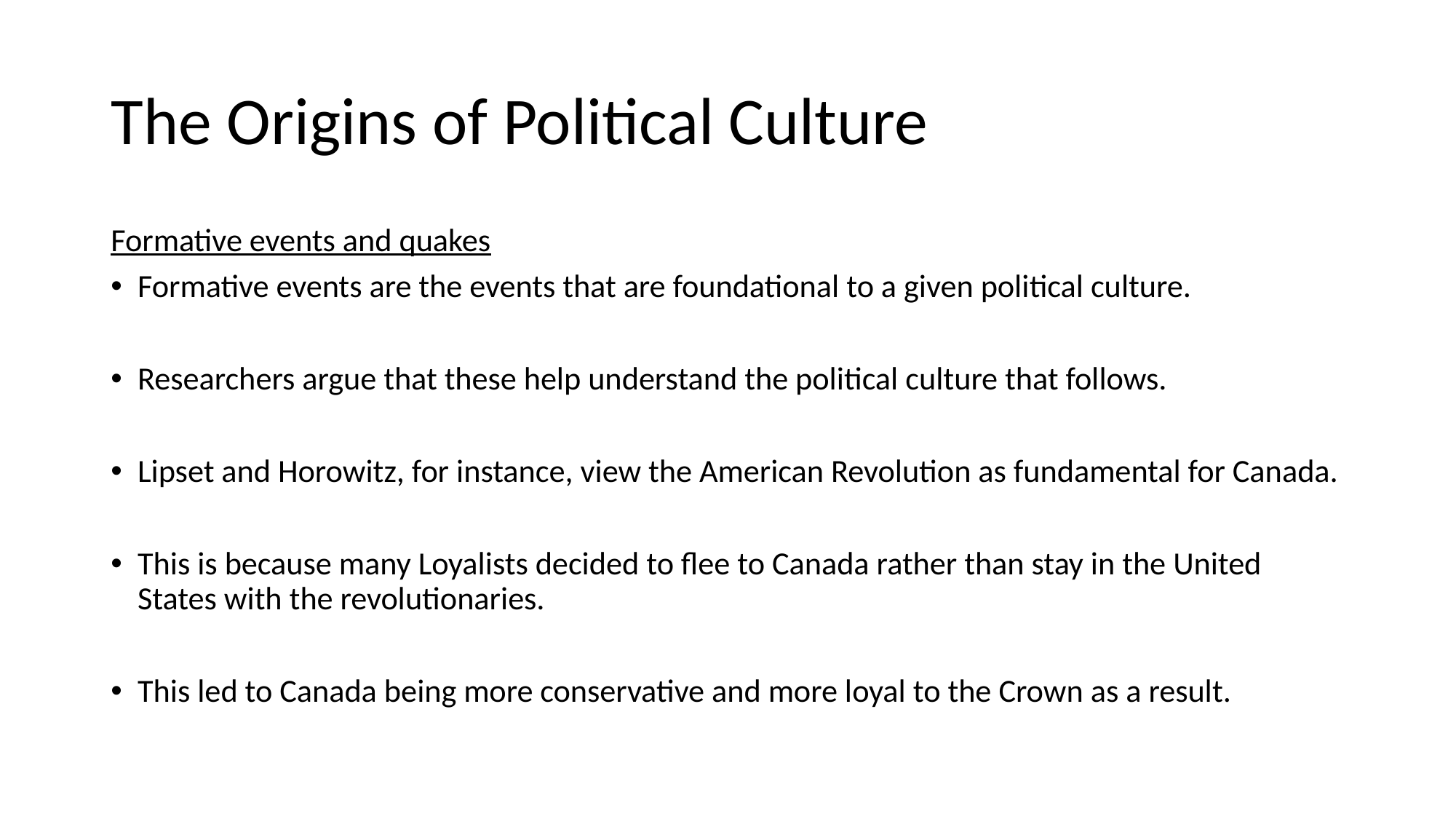

# The Origins of Political Culture
Formative events and quakes
Formative events are the events that are foundational to a given political culture.

Researchers argue that these help understand the political culture that follows.

Lipset and Horowitz, for instance, view the American Revolution as fundamental for Canada.

This is because many Loyalists decided to flee to Canada rather than stay in the United States with the revolutionaries.

This led to Canada being more conservative and more loyal to the Crown as a result.